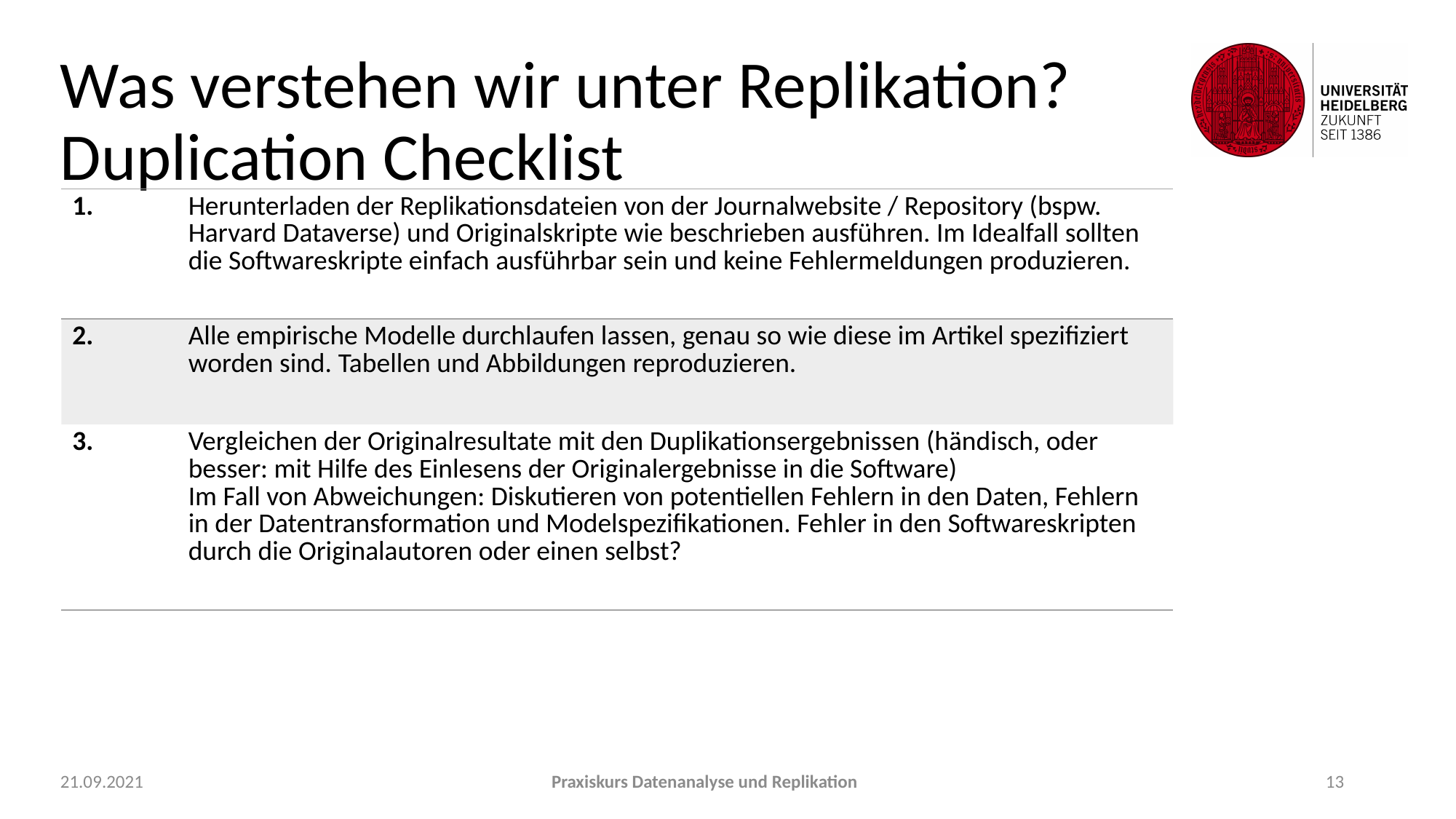

# Was verstehen wir unter Replikation? Duplication Checklist
| 1. | Herunterladen der Replikationsdateien von der Journalwebsite / Repository (bspw. Harvard Dataverse) und Originalskripte wie beschrieben ausführen. Im Idealfall sollten die Softwareskripte einfach ausführbar sein und keine Fehlermeldungen produzieren. |
| --- | --- |
| 2. | Alle empirische Modelle durchlaufen lassen, genau so wie diese im Artikel spezifiziert worden sind. Tabellen und Abbildungen reproduzieren. |
| 3. | Vergleichen der Originalresultate mit den Duplikationsergebnissen (händisch, oder besser: mit Hilfe des Einlesens der Originalergebnisse in die Software) Im Fall von Abweichungen: Diskutieren von potentiellen Fehlern in den Daten, Fehlern in der Datentransformation und Modelspezifikationen. Fehler in den Softwareskripten durch die Originalautoren oder einen selbst? |

21.09.2021
Praxiskurs Datenanalyse und Replikation
13